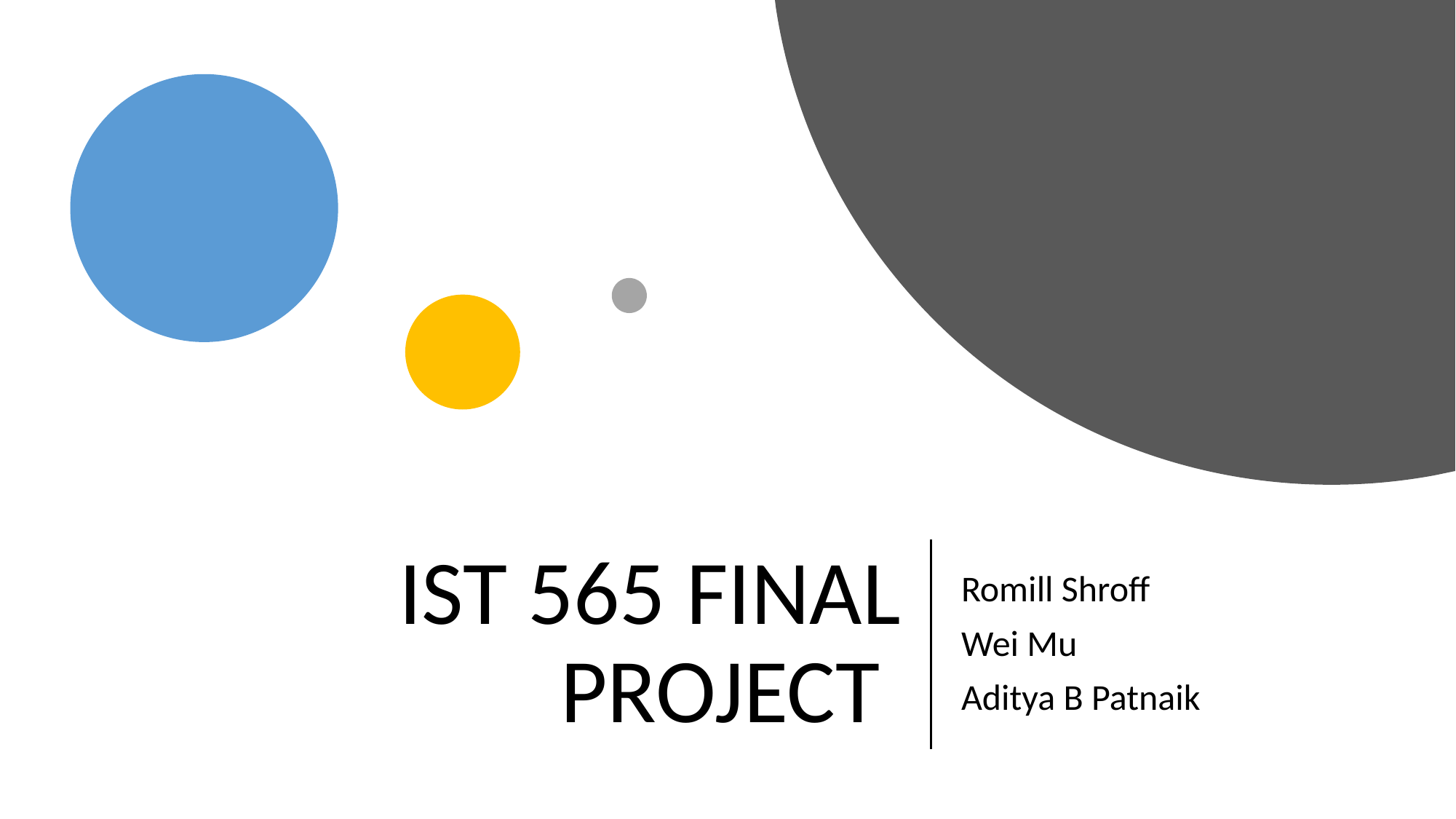

# IST 565 FINAL PROJECT
Romill Shroff
Wei Mu
Aditya B Patnaik